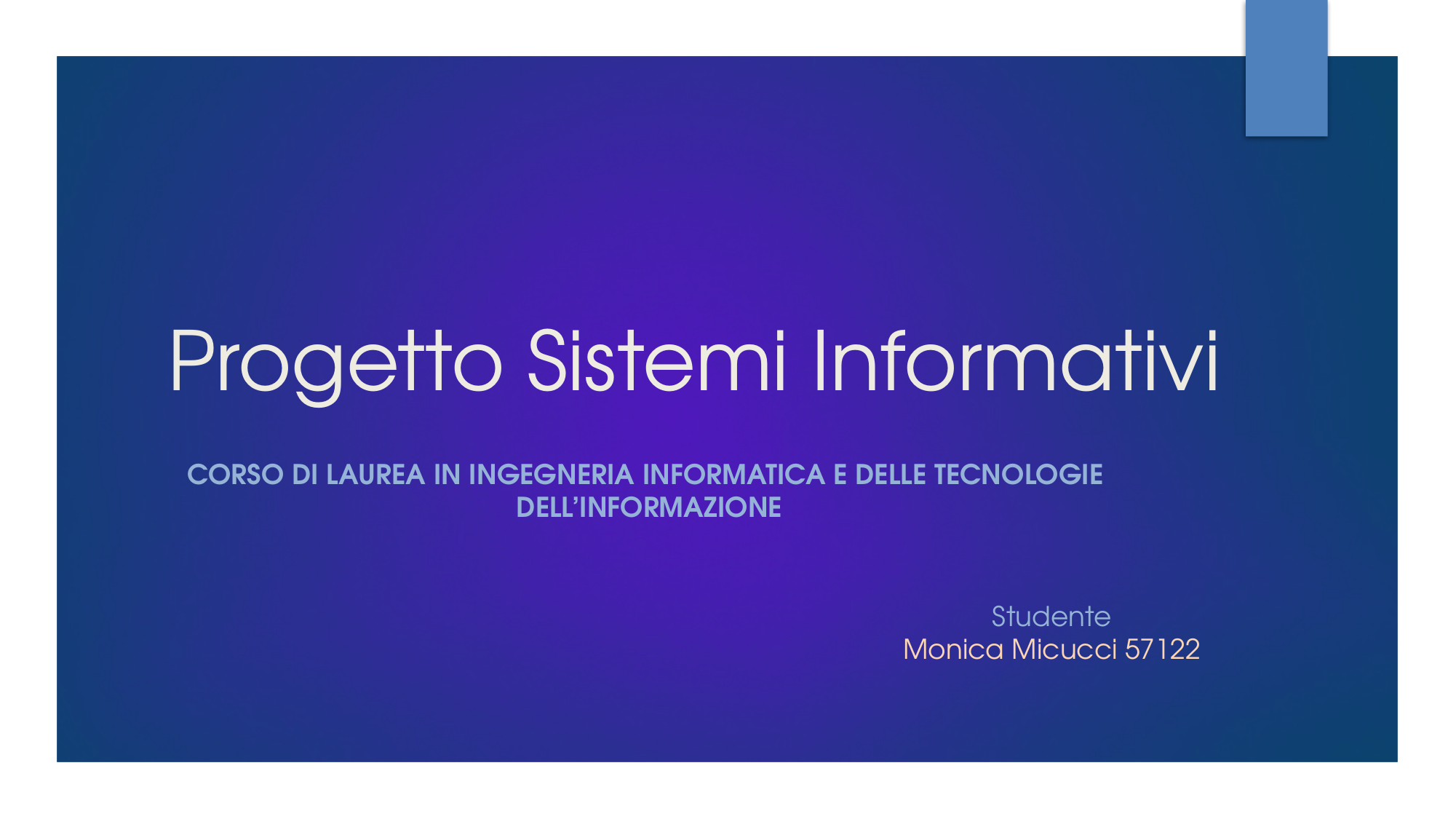

# Progetto Sistemi Informativi
Corso di laurea in ingegneria informatica e delle tecnologie               dell’informazione
Studente
Monica Micucci 57122